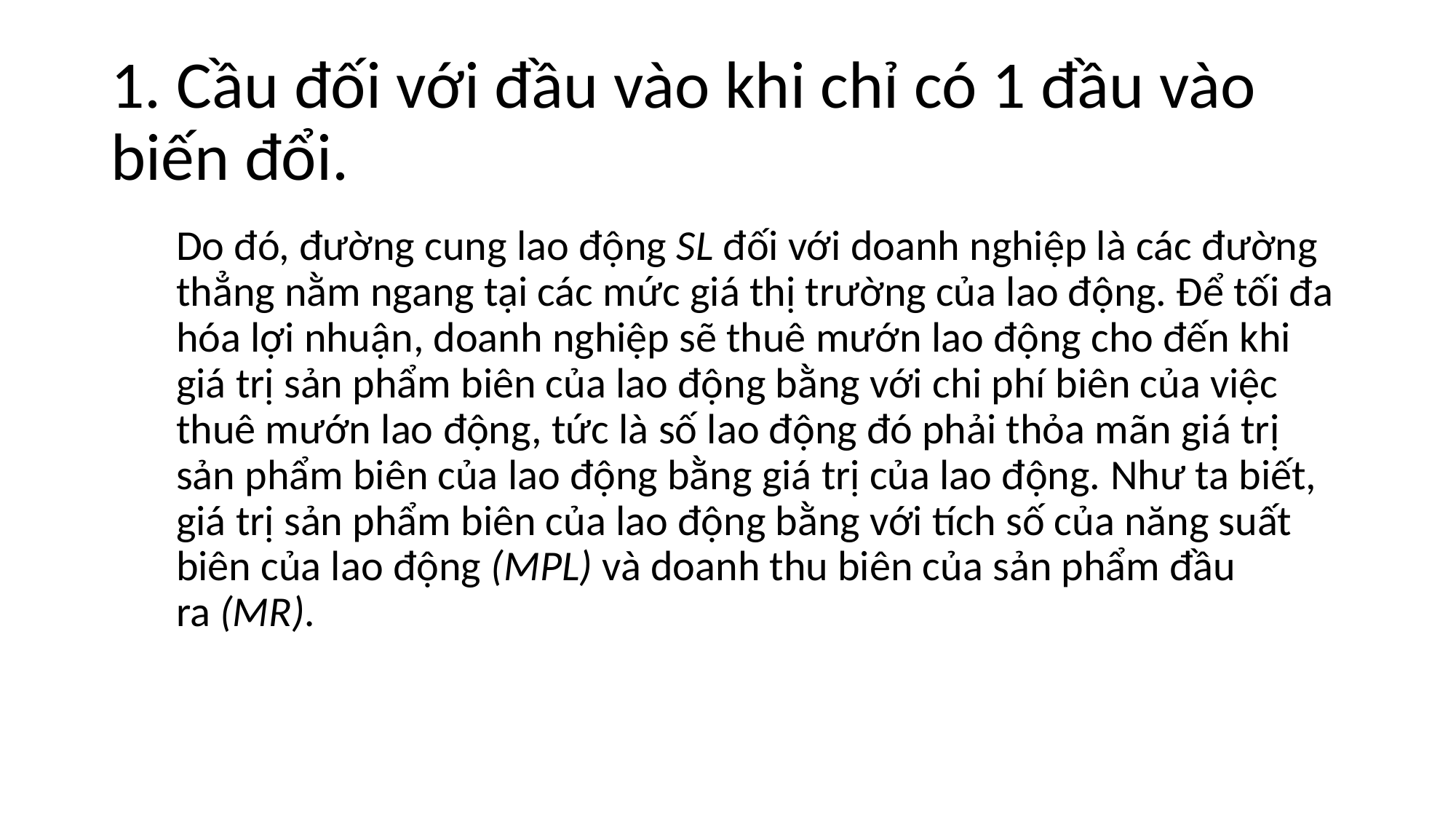

# 1. Cầu đối với đầu vào khi chỉ có 1 đầu vào biến đổi.
Do đó, đường cung lao động SL đối với doanh nghiệp là các đường thẳng nằm ngang tại các mức giá thị trường của lao động. Để tối đa hóa lợi nhuận, doanh nghiệp sẽ thuê mướn lao động cho đến khi giá trị sản phẩm biên của lao động bằng với chi phí biên của việc thuê mướn lao động, tức là số lao động đó phải thỏa mãn giá trị sản phẩm biên của lao động bằng giá trị của lao động. Như ta biết, giá trị sản phẩm biên của lao động bằng với tích số của năng suất biên của lao động (MPL) và doanh thu biên của sản phẩm đầu ra (MR).